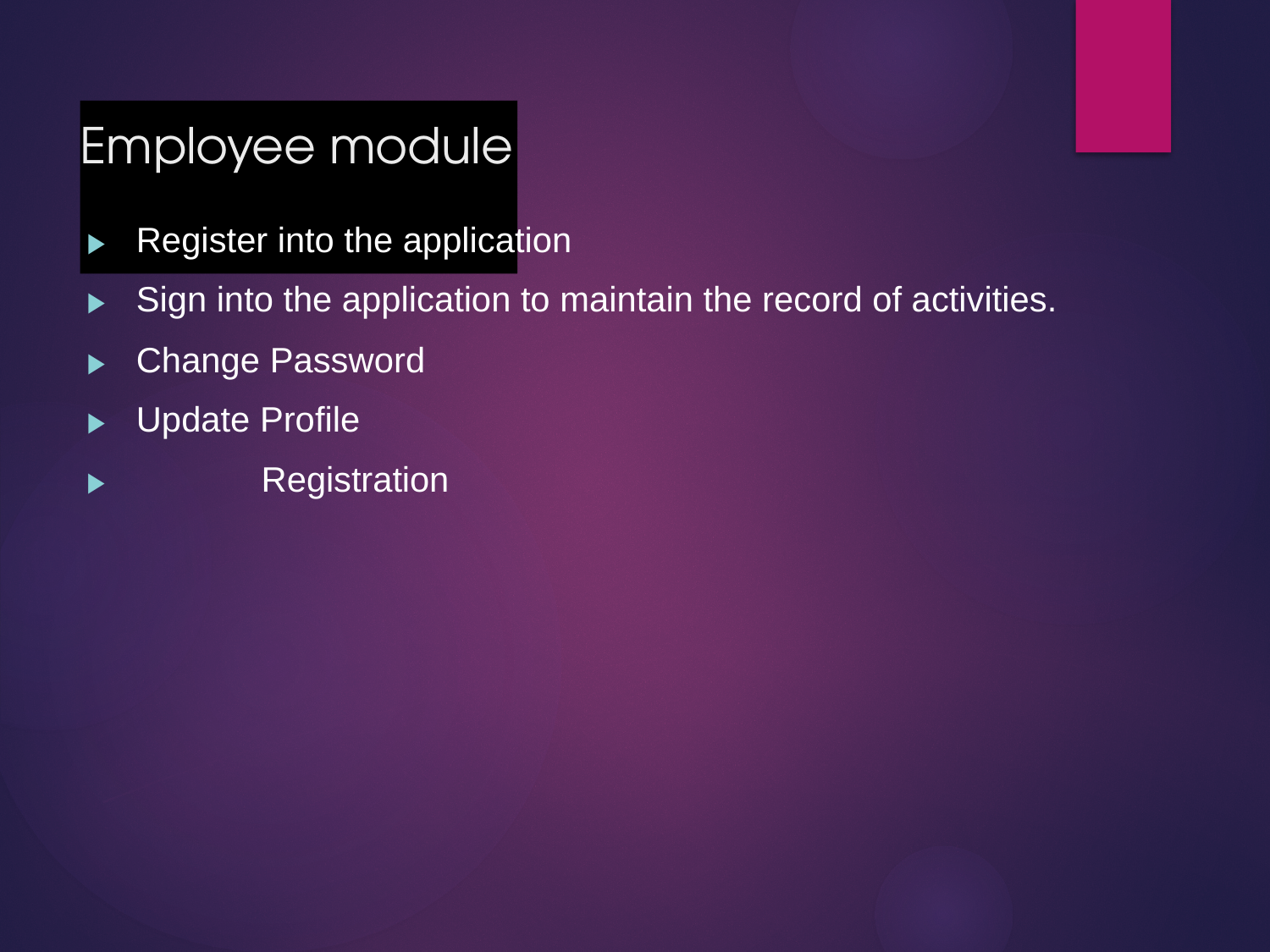

# Employee module
▶	Register into the application
▶	Sign into the application to maintain the record of activities.
▶	Change Password
▶	Update Profile
▶		Registration